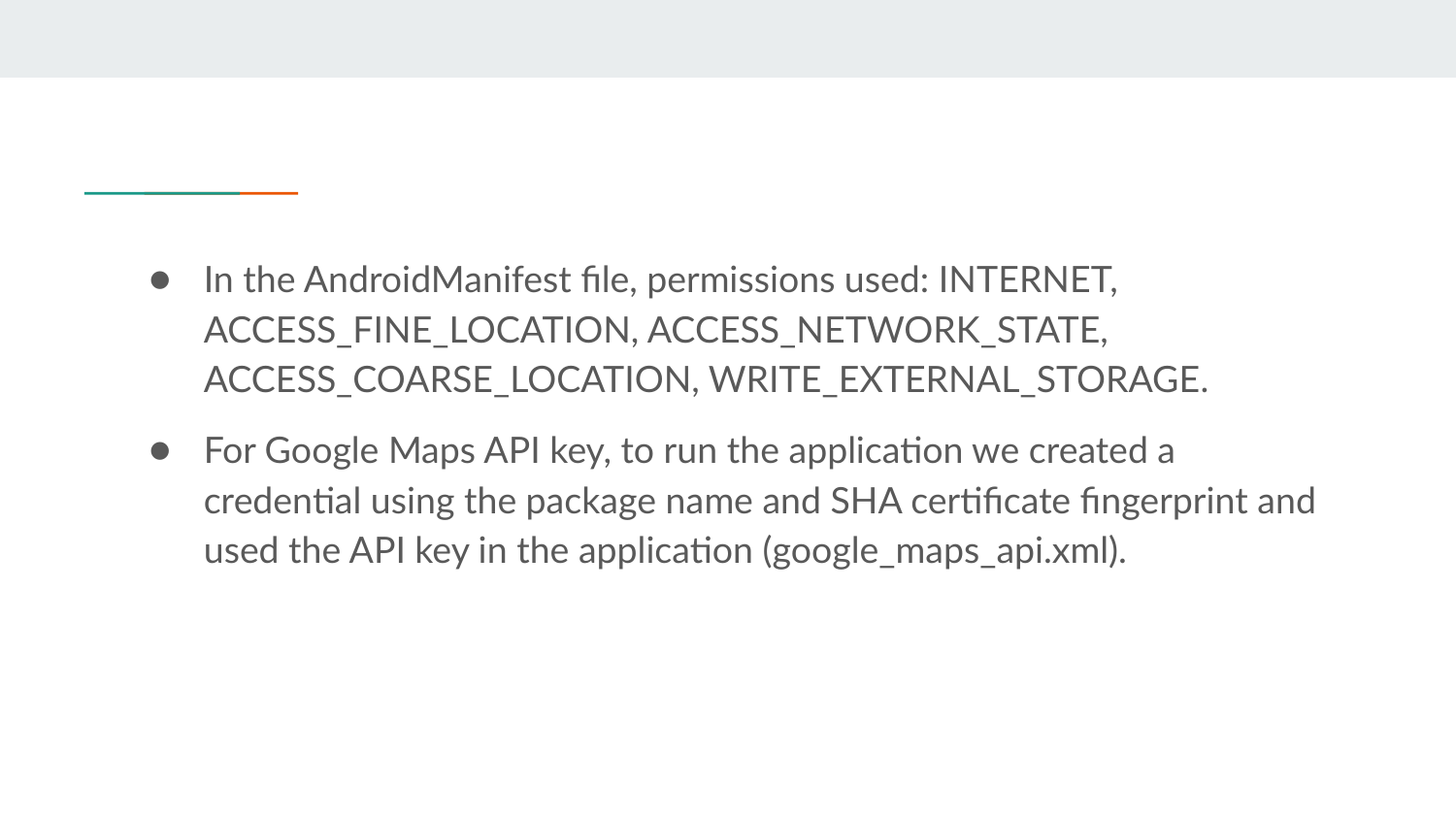

In the AndroidManifest file, permissions used: INTERNET, ACCESS_FINE_LOCATION, ACCESS_NETWORK_STATE, ACCESS_COARSE_LOCATION, WRITE_EXTERNAL_STORAGE.
For Google Maps API key, to run the application we created a credential using the package name and SHA certificate fingerprint and used the API key in the application (google_maps_api.xml).